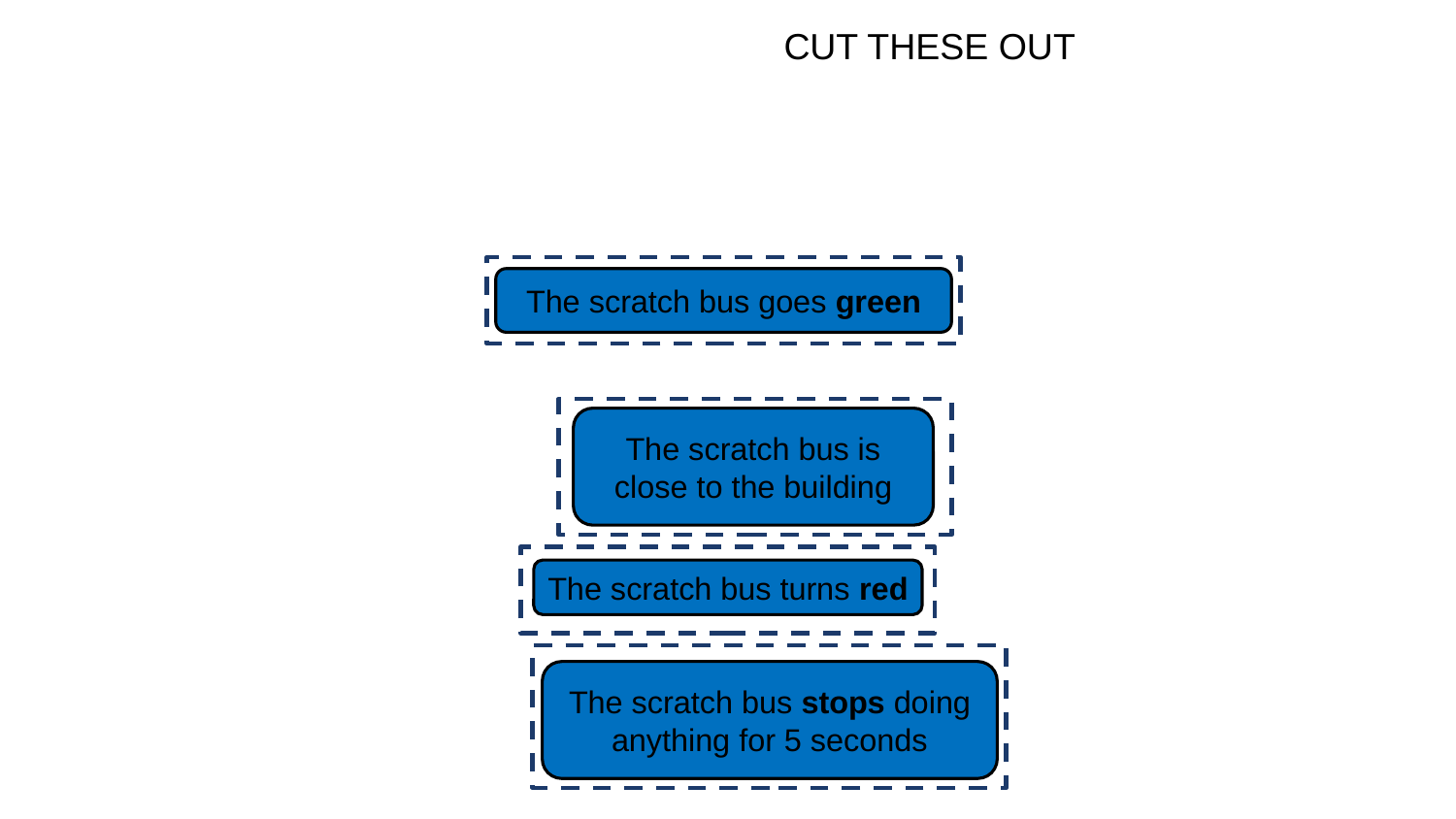

CUT THESE OUT

The scratch bus goes green

The scratch bus is close to the building

The scratch bus turns red

The scratch bus stops doing anything for 5 seconds